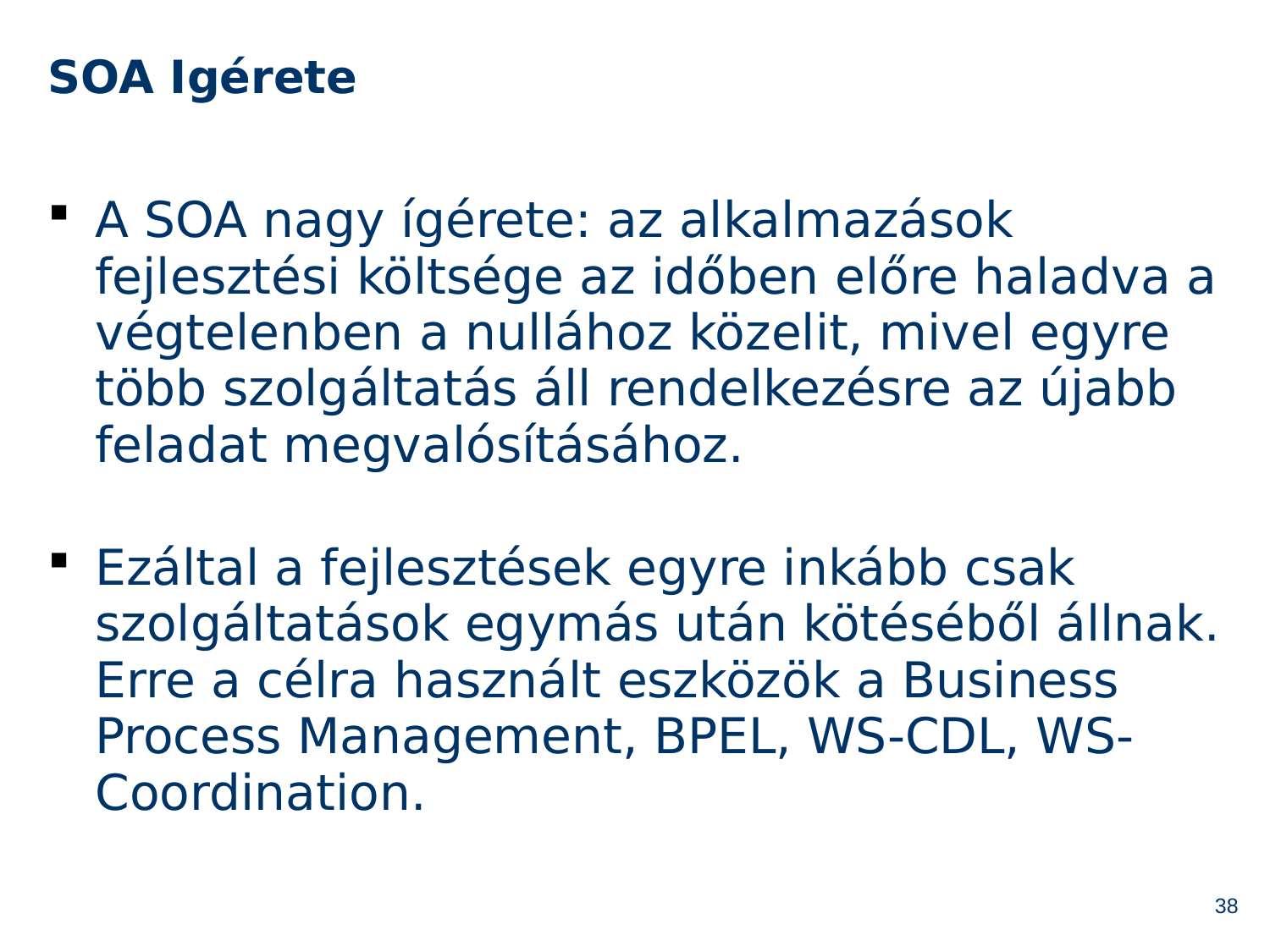

# SOA Igérete
A SOA nagy ígérete: az alkalmazások fejlesztési költsége az időben előre haladva a végtelenben a nullához közelit, mivel egyre több szolgáltatás áll rendelkezésre az újabb feladat megvalósításához.

Ezáltal a fejlesztések egyre inkább csak szolgáltatások egymás után kötéséből állnak. Erre a célra használt eszközök a Business Process Management, BPEL, WS-CDL, WS-Coordination.
38